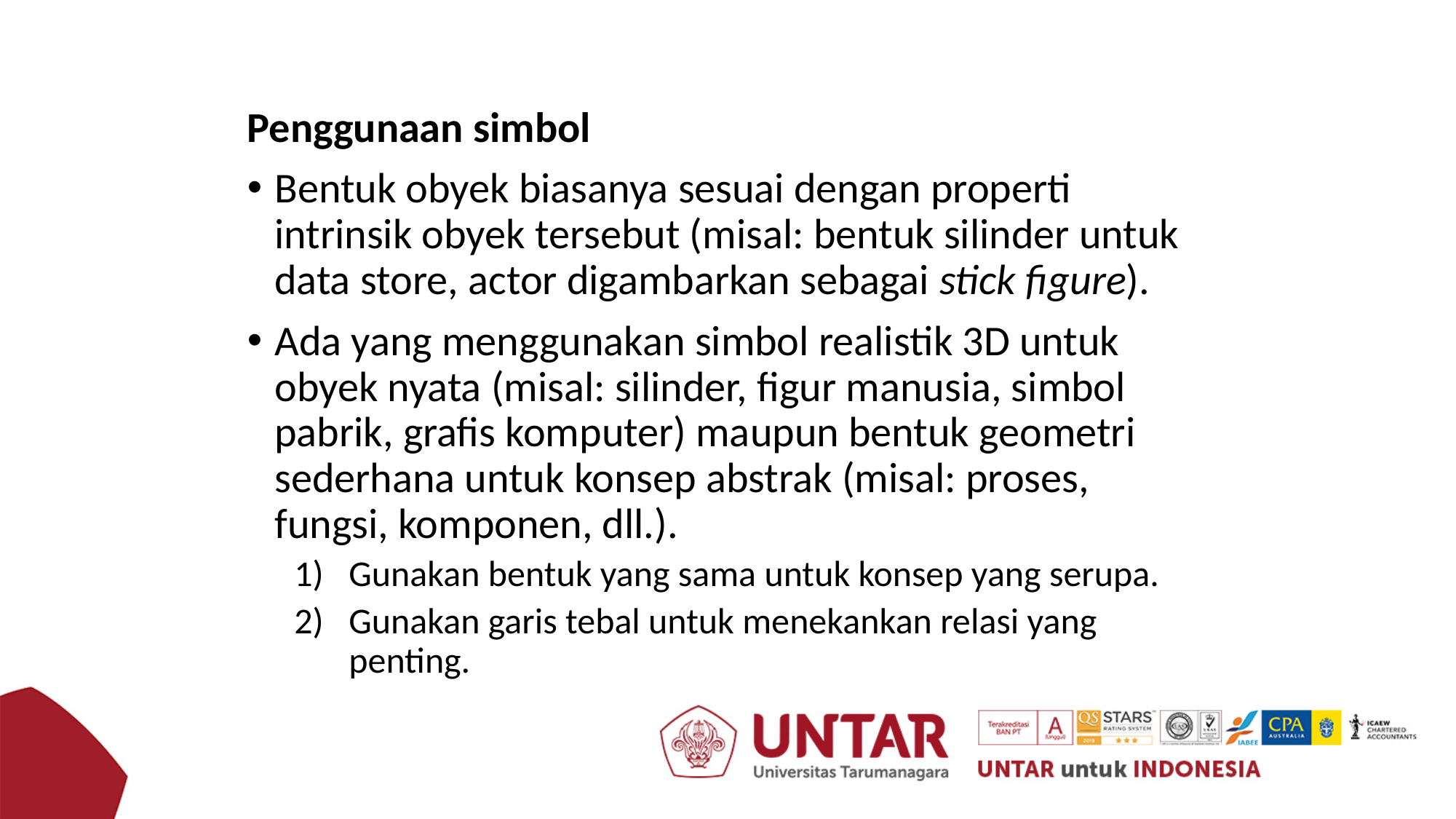

Penggunaan simbol
Bentuk obyek biasanya sesuai dengan properti intrinsik obyek tersebut (misal: bentuk silinder untuk data store, actor digambarkan sebagai stick figure).
Ada yang menggunakan simbol realistik 3D untuk obyek nyata (misal: silinder, figur manusia, simbol pabrik, grafis komputer) maupun bentuk geometri sederhana untuk konsep abstrak (misal: proses, fungsi, komponen, dll.).
Gunakan bentuk yang sama untuk konsep yang serupa.
Gunakan garis tebal untuk menekankan relasi yang penting.